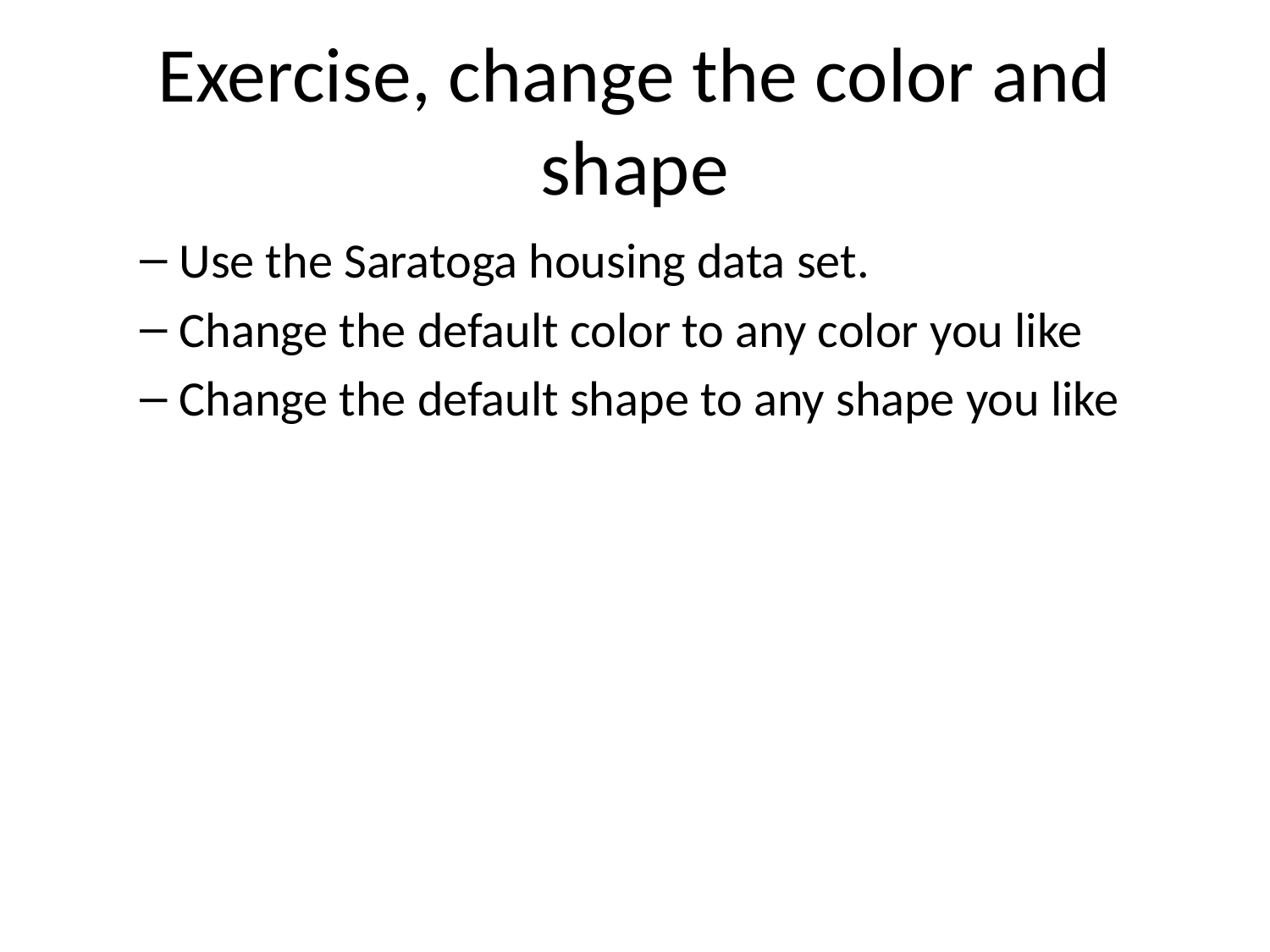

# Exercise, change the color and shape
Use the Saratoga housing data set.
Change the default color to any color you like
Change the default shape to any shape you like